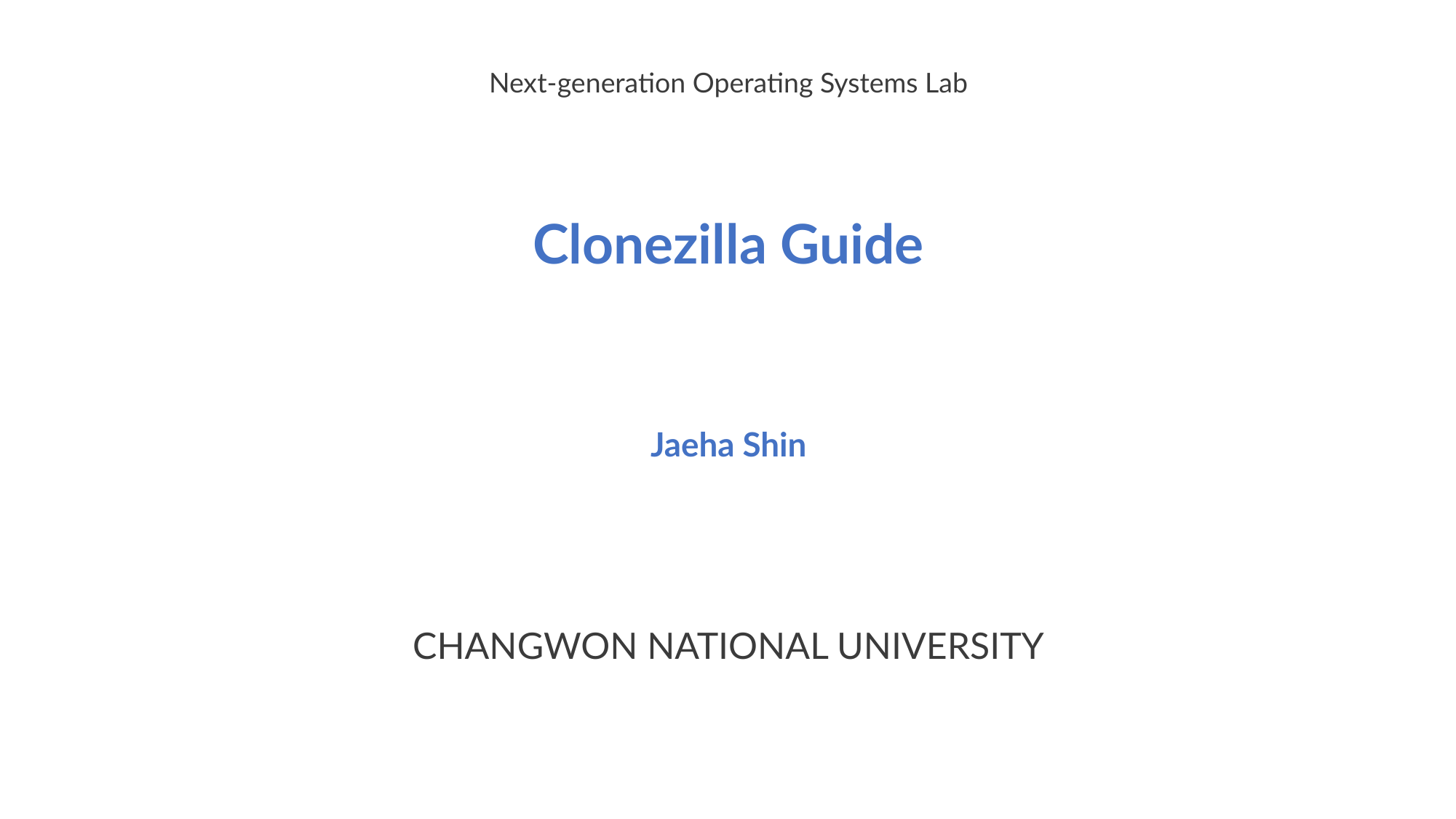

Next-generation Operating Systems Lab
Clonezilla Guide
Jaeha Shin
CHANGWON NATIONAL UNIVERSITY